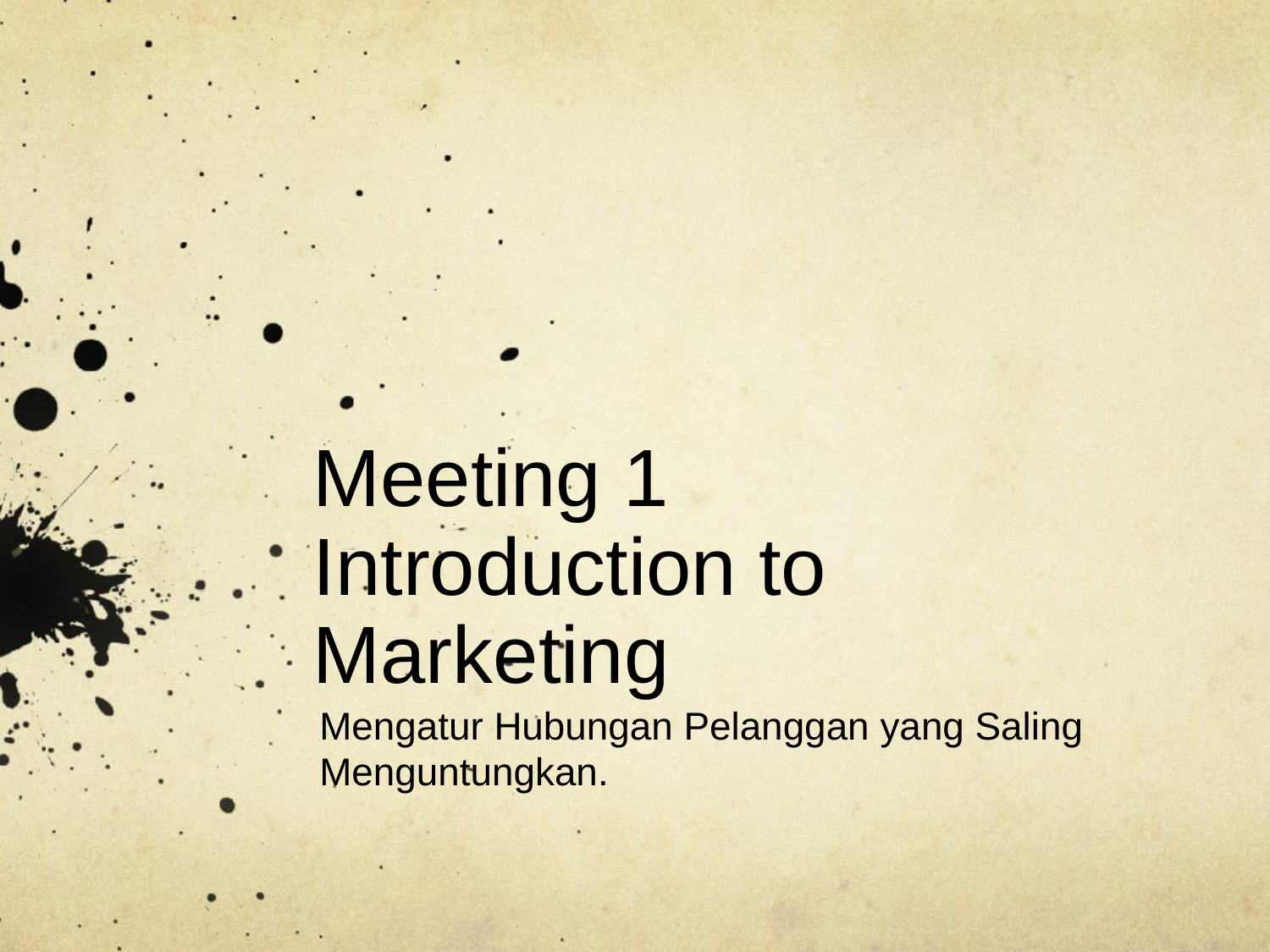

# Meeting 1 Introduction to Marketing
Mengatur Hubungan Pelanggan yang Saling Menguntungkan.